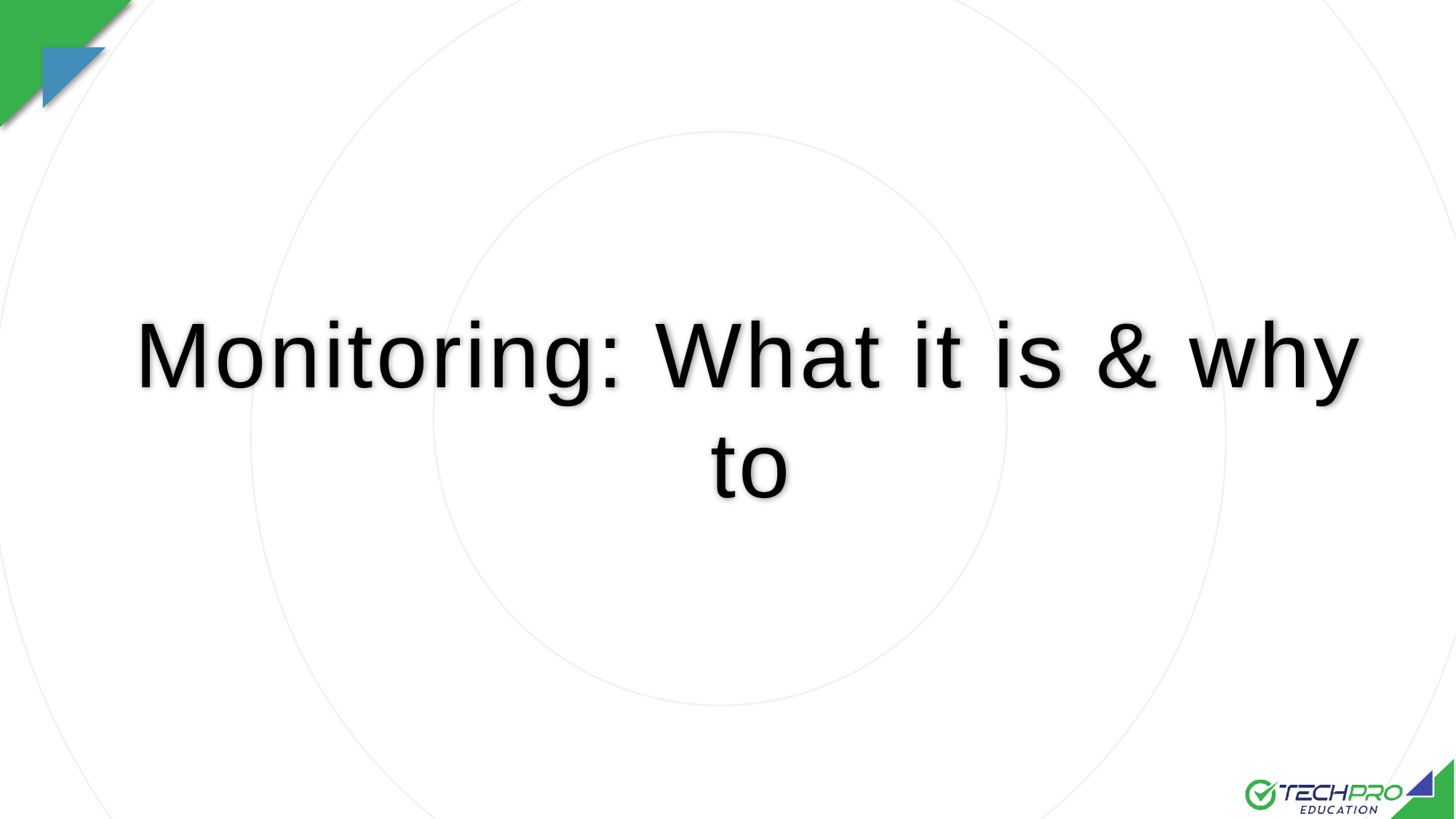

Monitoring: What it is & why to